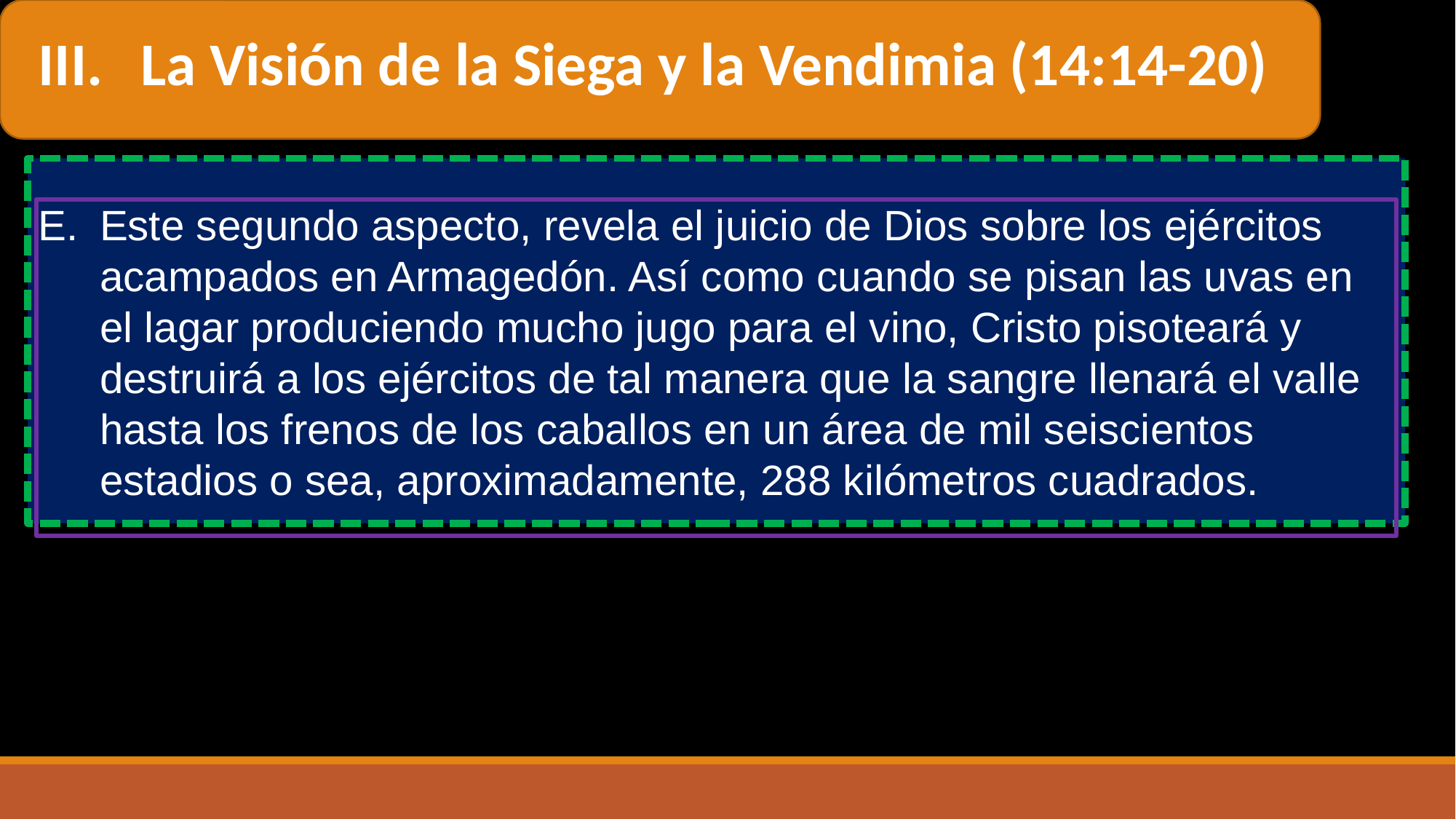

La Visión de la Siega y la Vendimia (14:14-20)

Este segundo aspecto, revela el juicio de Dios sobre los ejércitos acampados en Armagedón. Así como cuando se pisan las uvas en el lagar produciendo mucho jugo para el vino, Cristo pisoteará y destruirá a los ejércitos de tal manera que la sangre llenará el valle hasta los frenos de los caballos en un área de mil seiscientos estadios o sea, aproximadamente, 288 kilómetros cuadrados.